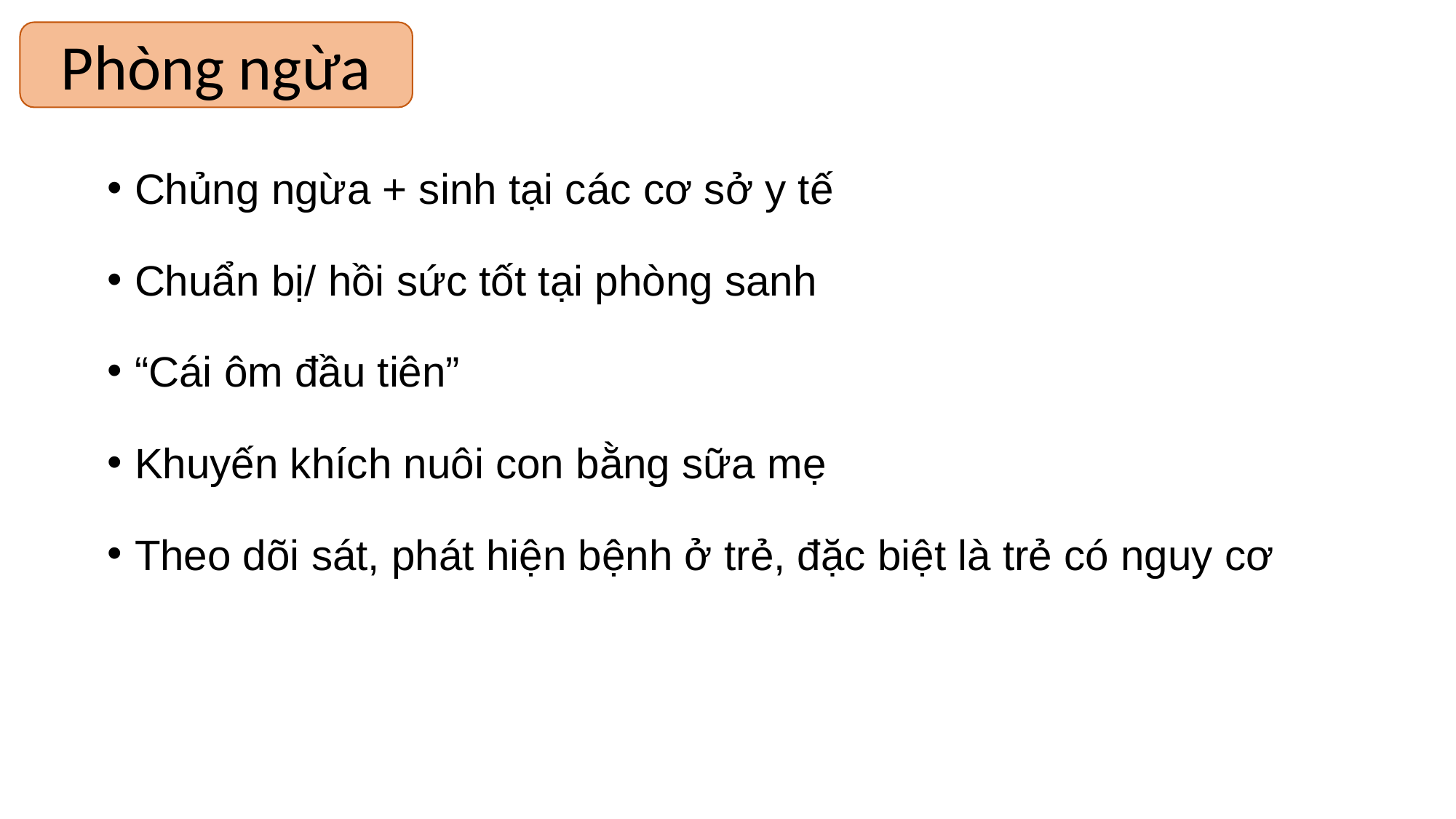

Phòng ngừa
Chủng ngừa + sinh tại các cơ sở y tế
Chuẩn bị/ hồi sức tốt tại phòng sanh
“Cái ôm đầu tiên”
Khuyến khích nuôi con bằng sữa mẹ
Theo dõi sát, phát hiện bệnh ở trẻ, đặc biệt là trẻ có nguy cơ